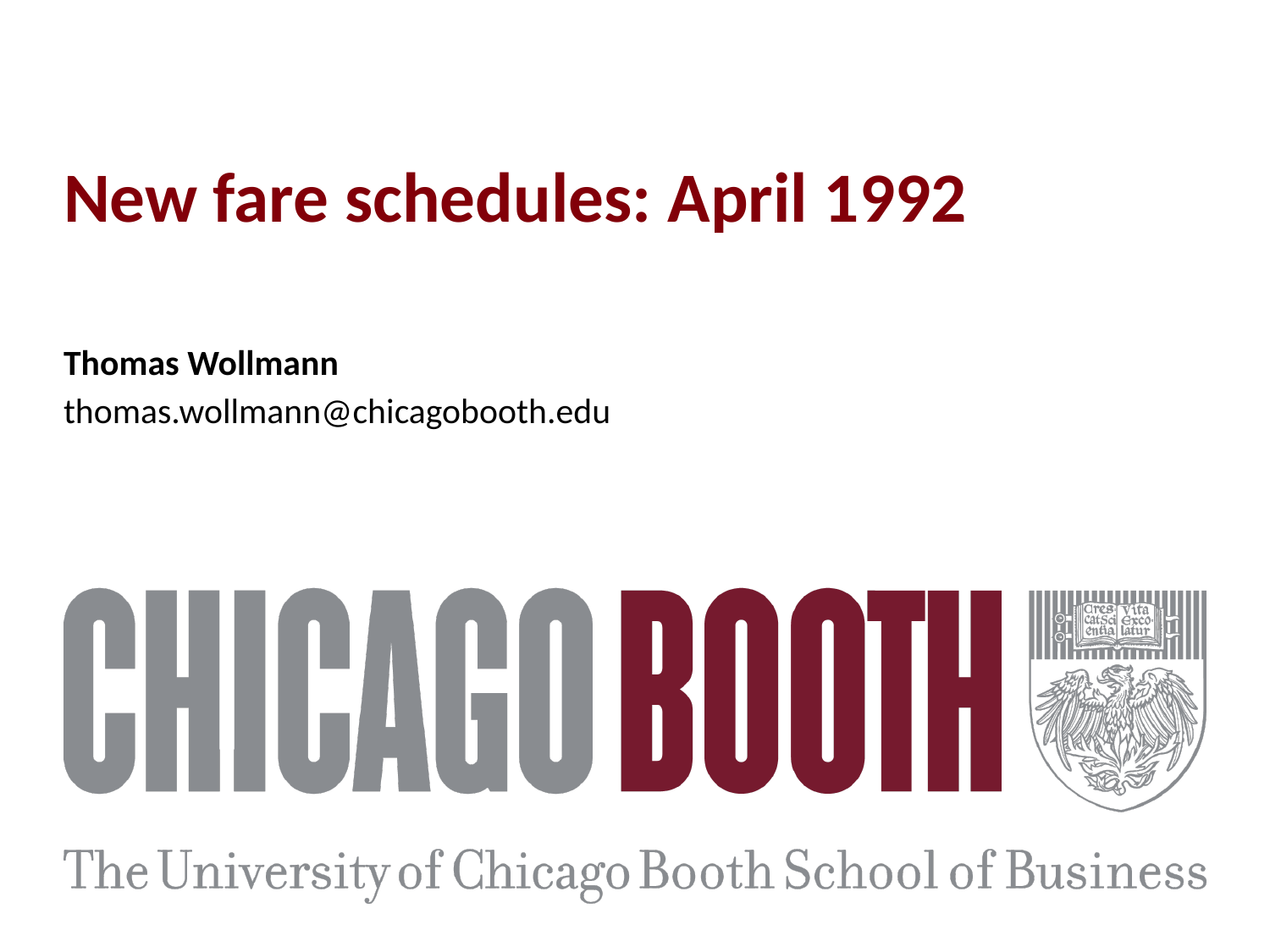

# New fare schedules: April 1992
Thomas Wollmann
thomas.wollmann@chicagobooth.edu